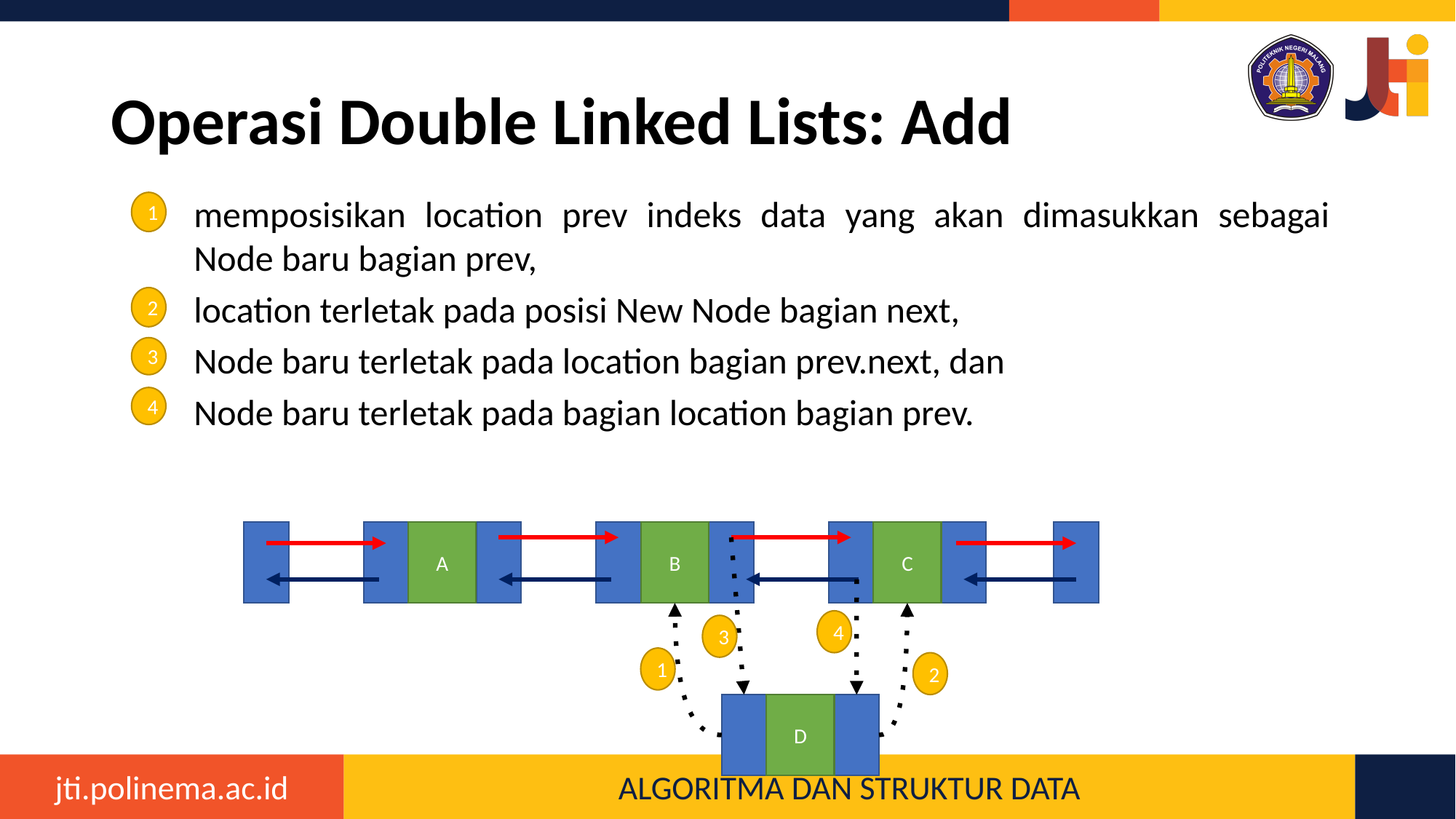

# Operasi Double Linked Lists: Add
memposisikan location prev indeks data yang akan dimasukkan sebagai Node baru bagian prev,
location terletak pada posisi New Node bagian next,
Node baru terletak pada location bagian prev.next, dan
Node baru terletak pada bagian location bagian prev.

1
2
3
4

C

A

B

4
3
1
2
D